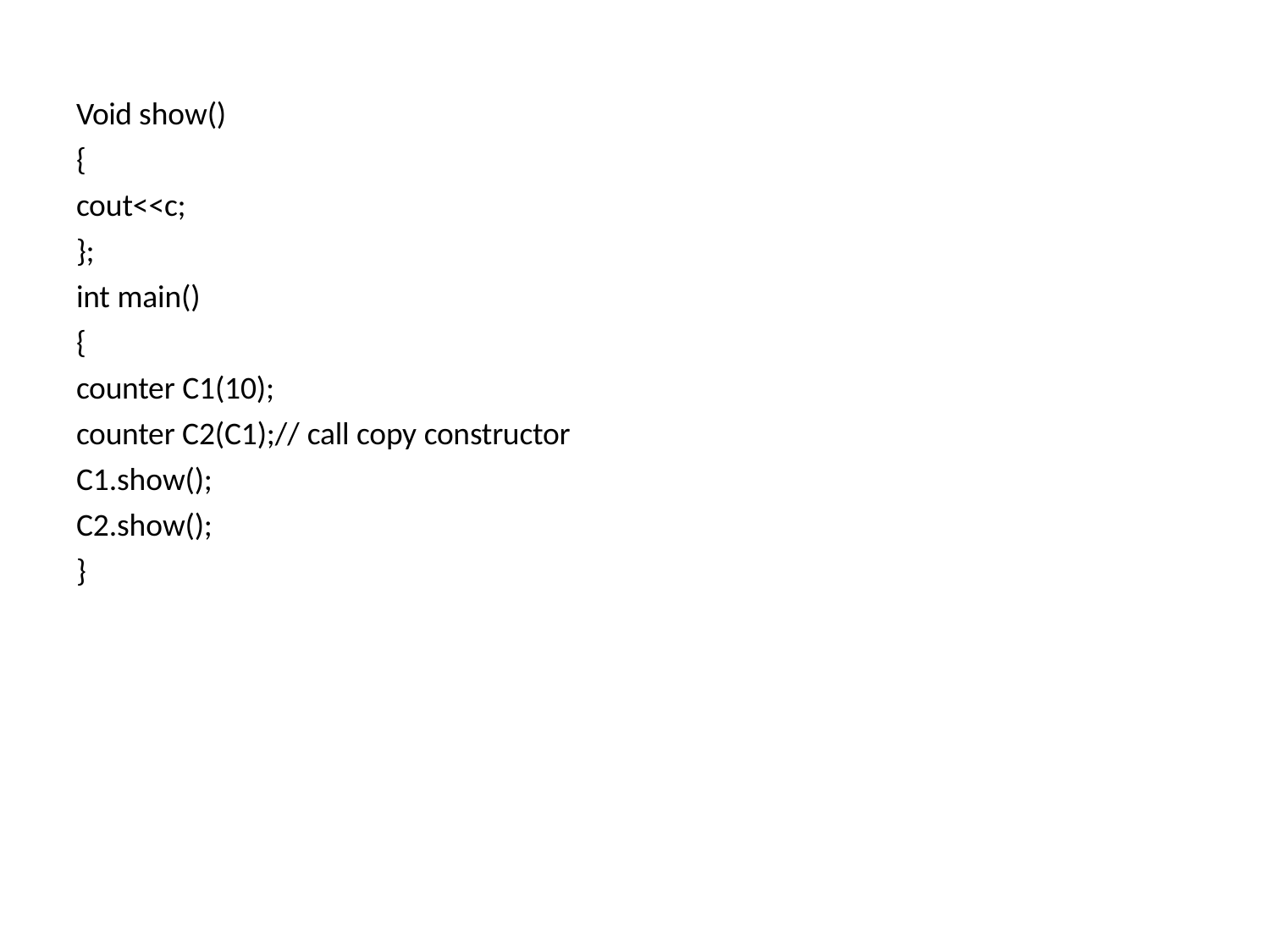

Void show()
{
cout<<c;
};
int main()
{
counter C1(10);
counter C2(C1);// call copy constructor
C1.show();
C2.show();
}